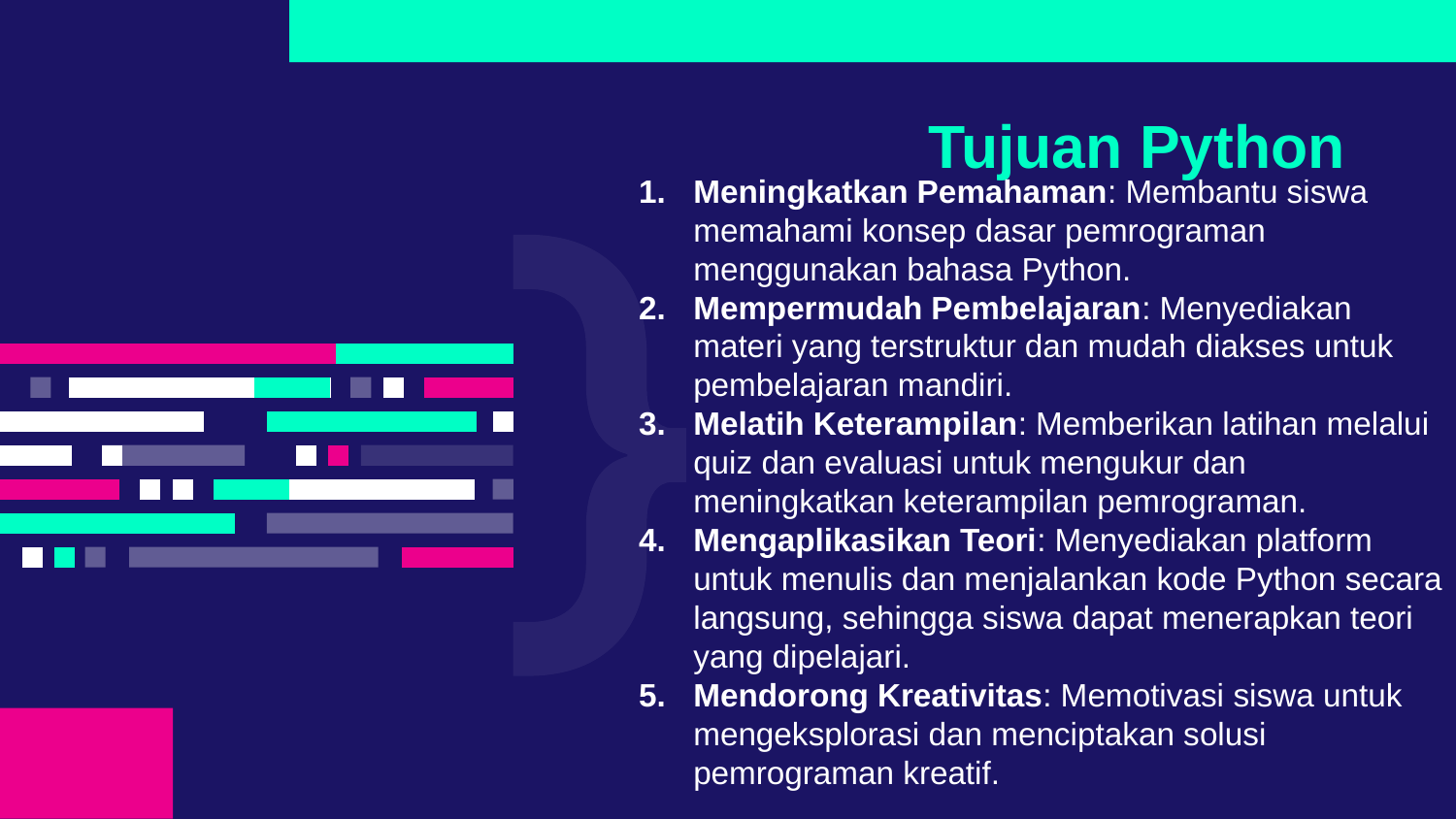

# Tujuan Python
Meningkatkan Pemahaman: Membantu siswa memahami konsep dasar pemrograman menggunakan bahasa Python.
Mempermudah Pembelajaran: Menyediakan materi yang terstruktur dan mudah diakses untuk pembelajaran mandiri.
Melatih Keterampilan: Memberikan latihan melalui quiz dan evaluasi untuk mengukur dan meningkatkan keterampilan pemrograman.
Mengaplikasikan Teori: Menyediakan platform untuk menulis dan menjalankan kode Python secara langsung, sehingga siswa dapat menerapkan teori yang dipelajari.
Mendorong Kreativitas: Memotivasi siswa untuk mengeksplorasi dan menciptakan solusi pemrograman kreatif.